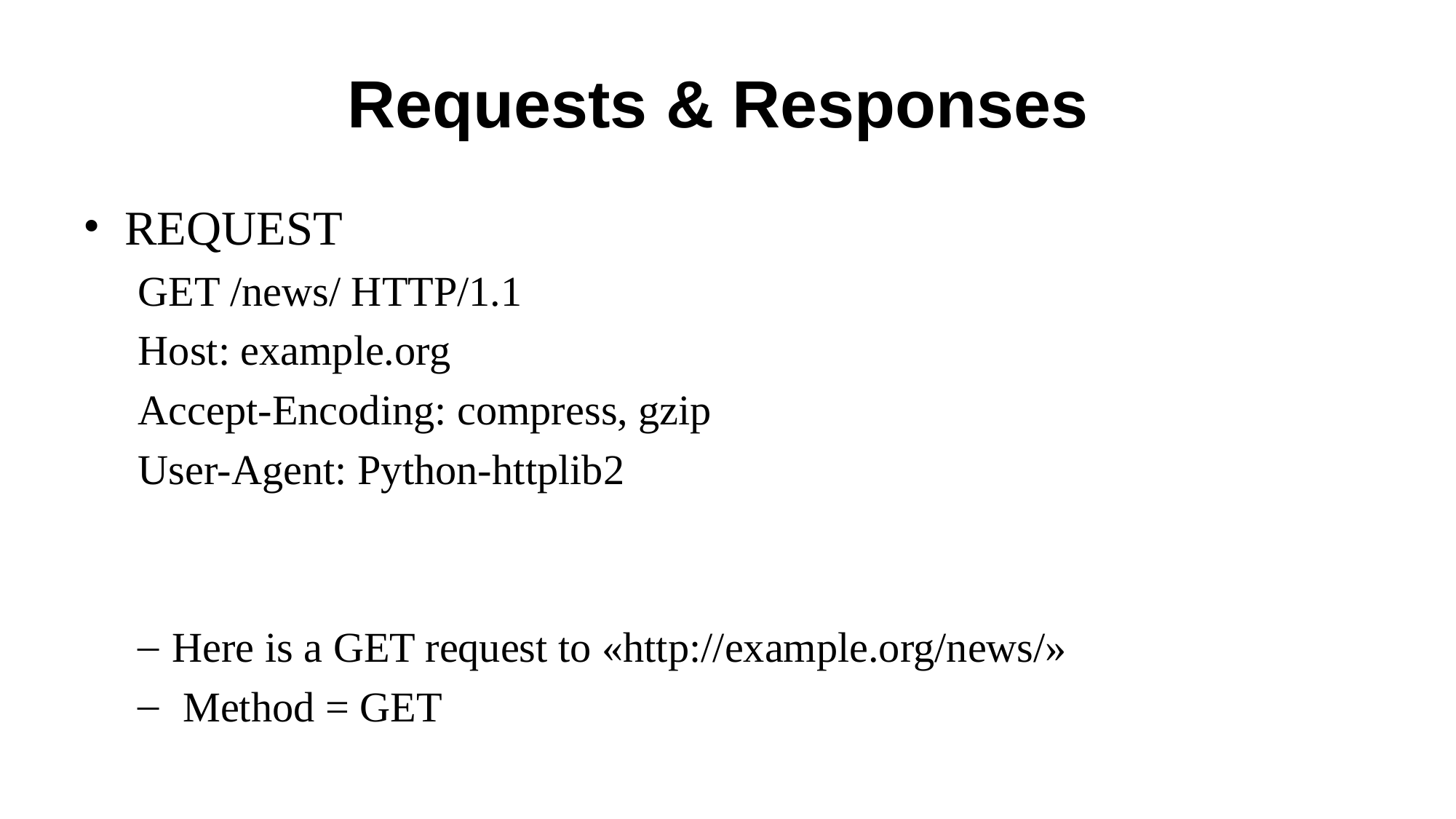

# Requests & Responses
REQUEST
GET /news/ HTTP/1.1
Host: example.org
Accept-Encoding: compress, gzip
User-Agent: Python-httplib2

Here is a GET request to «http://example.org/news/»
 Method = GET